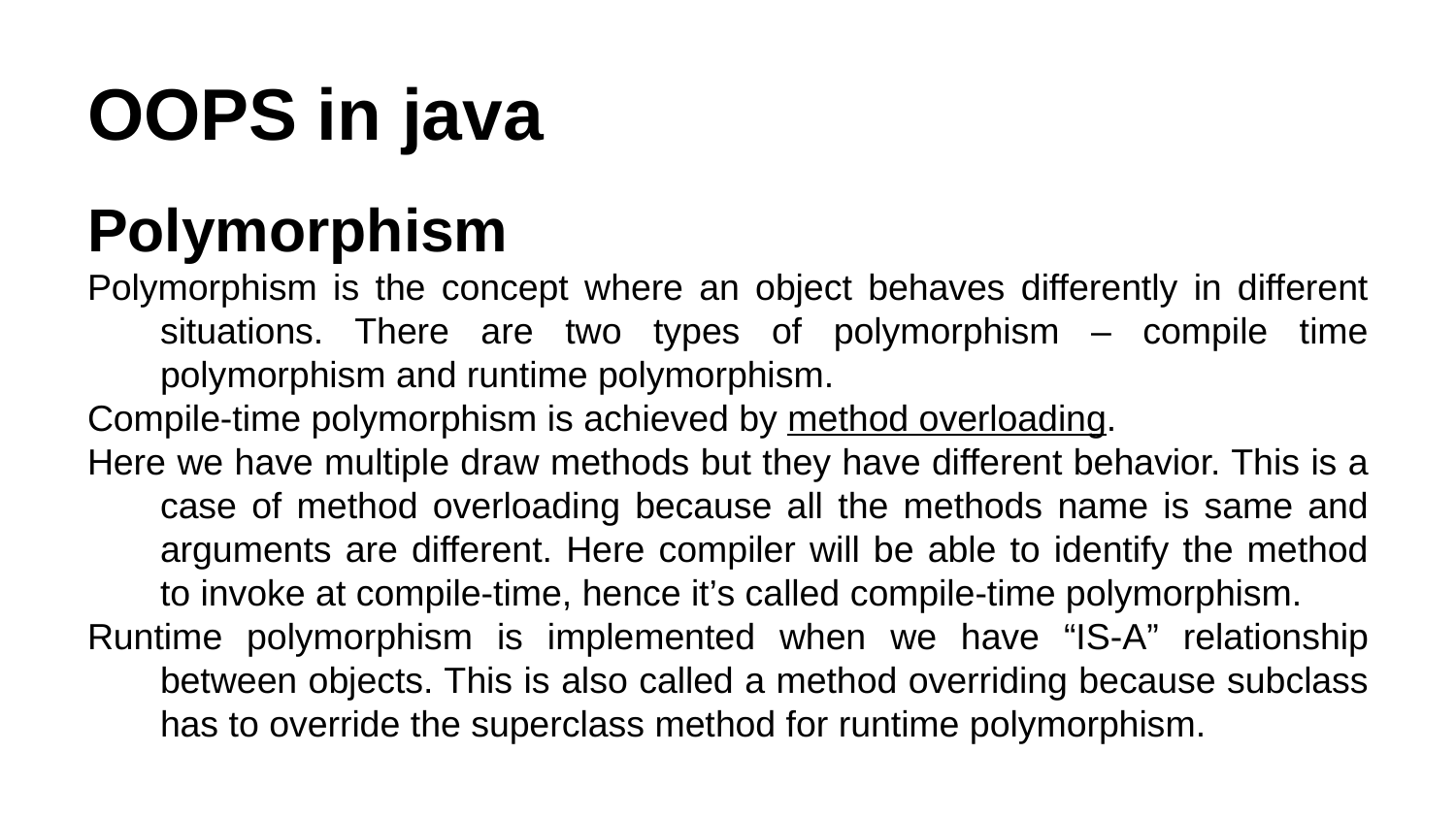

# OOPS in java
Polymorphism
Polymorphism is the concept where an object behaves differently in different situations. There are two types of polymorphism – compile time polymorphism and runtime polymorphism.
Compile-time polymorphism is achieved by method overloading.
Here we have multiple draw methods but they have different behavior. This is a case of method overloading because all the methods name is same and arguments are different. Here compiler will be able to identify the method to invoke at compile-time, hence it’s called compile-time polymorphism.
Runtime polymorphism is implemented when we have “IS-A” relationship between objects. This is also called a method overriding because subclass has to override the superclass method for runtime polymorphism.